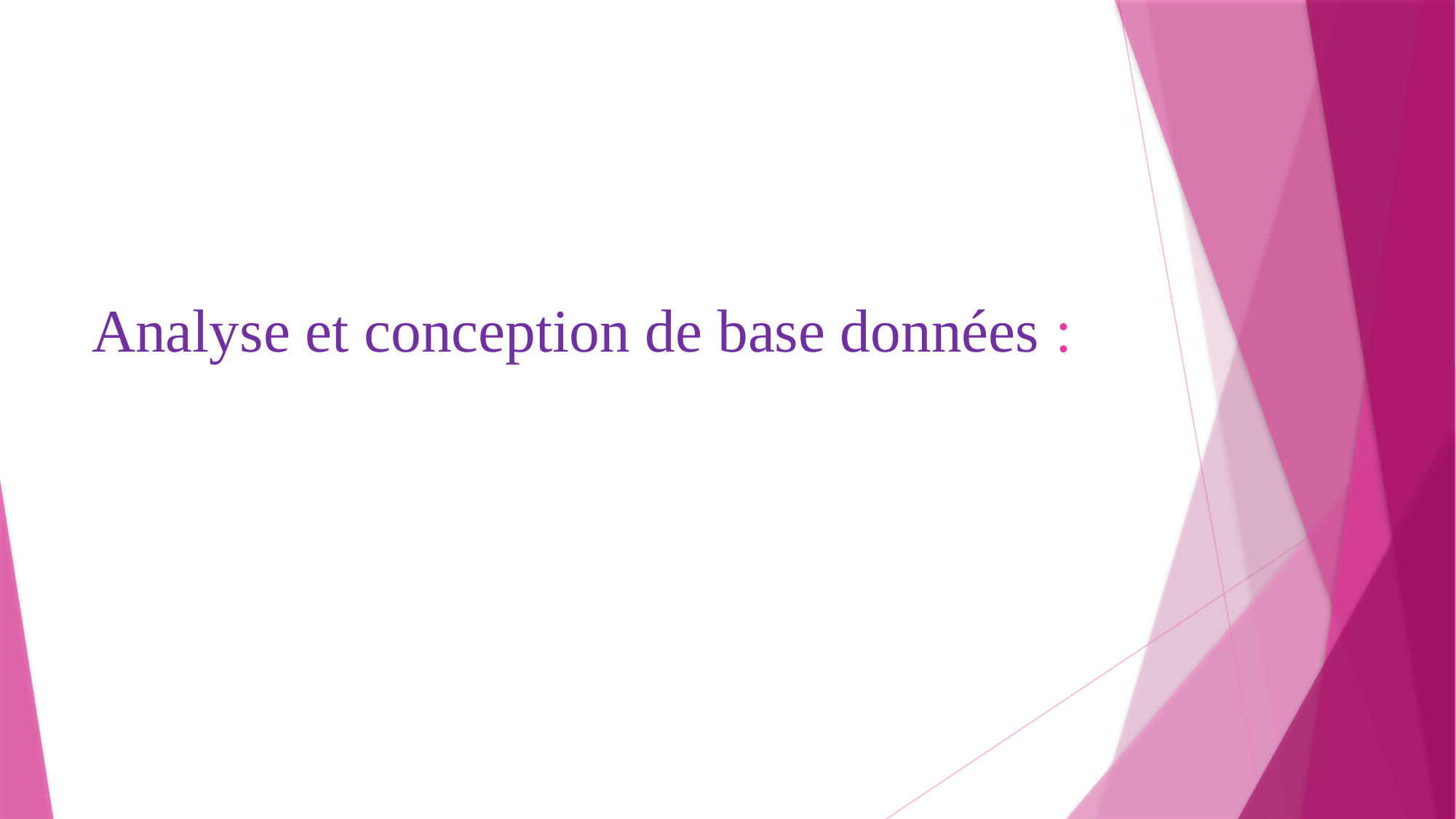

# Analyse et conception de base données :